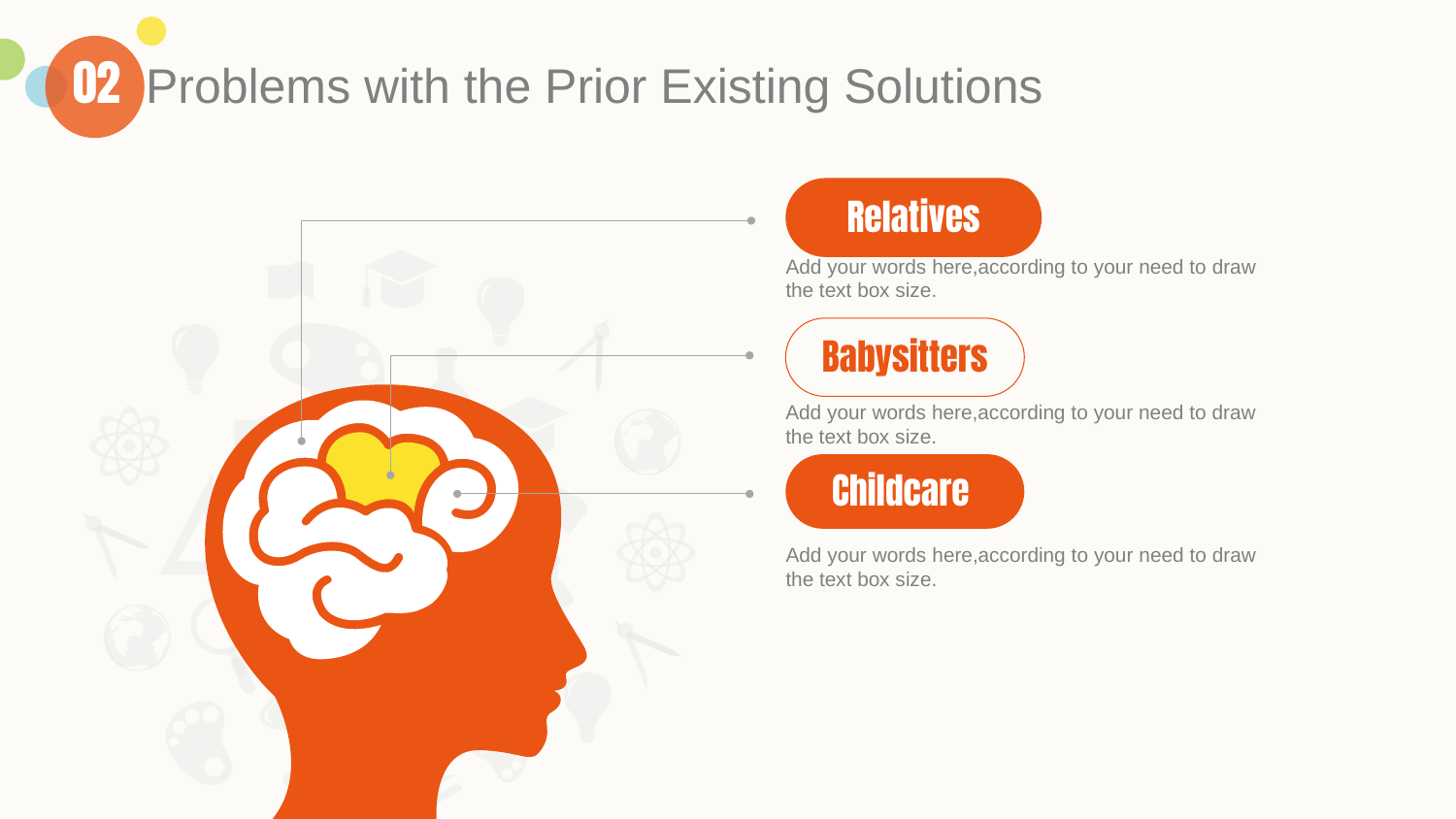

02
Problems with the Prior Existing Solutions

Relatives

Add your words here,according to your need to draw the text box size.
Babysitters

Add your words here,according to your need to draw the text box size.
Childcare

Add your words here,according to your need to draw the text box size.